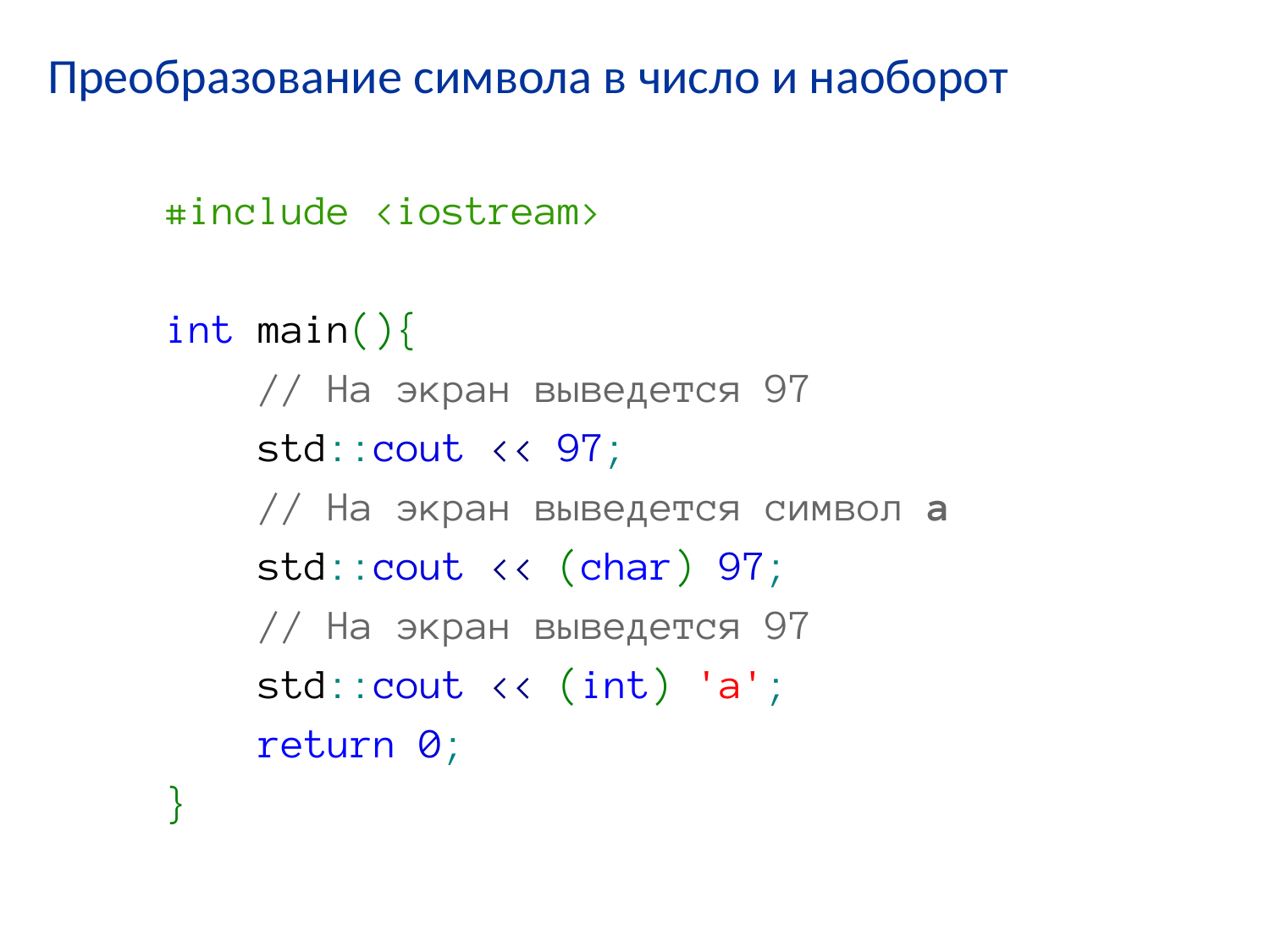

# Преобразование символа в число и наоборот
#include <iostream>

int main(){
    // На экран выведется 97
    std::cout << 97;
    // На экран выведется символ a
    std::cout << (char) 97;
    // На экран выведется 97
    std::cout << (int) 'a';
    return 0;
}